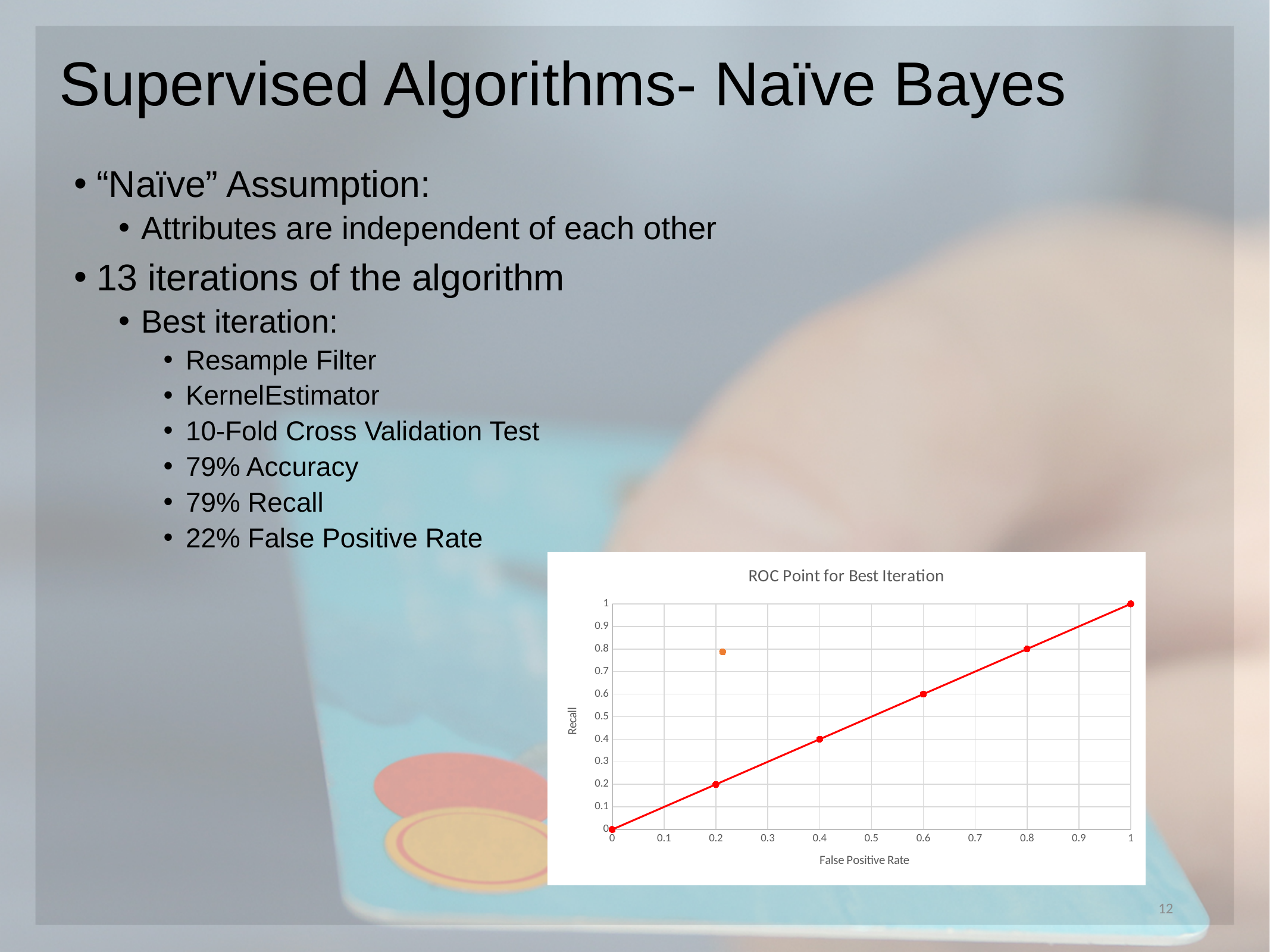

# Supervised Algorithms- Naïve Bayes
“Naïve” Assumption:
Attributes are independent of each other
13 iterations of the algorithm
Best iteration:
Resample Filter
KernelEstimator
10-Fold Cross Validation Test
79% Accuracy
79% Recall
22% False Positive Rate

### Chart: ROC Point for Best Iteration

| Category |  | Iter 7 |
|---|---|---|
12